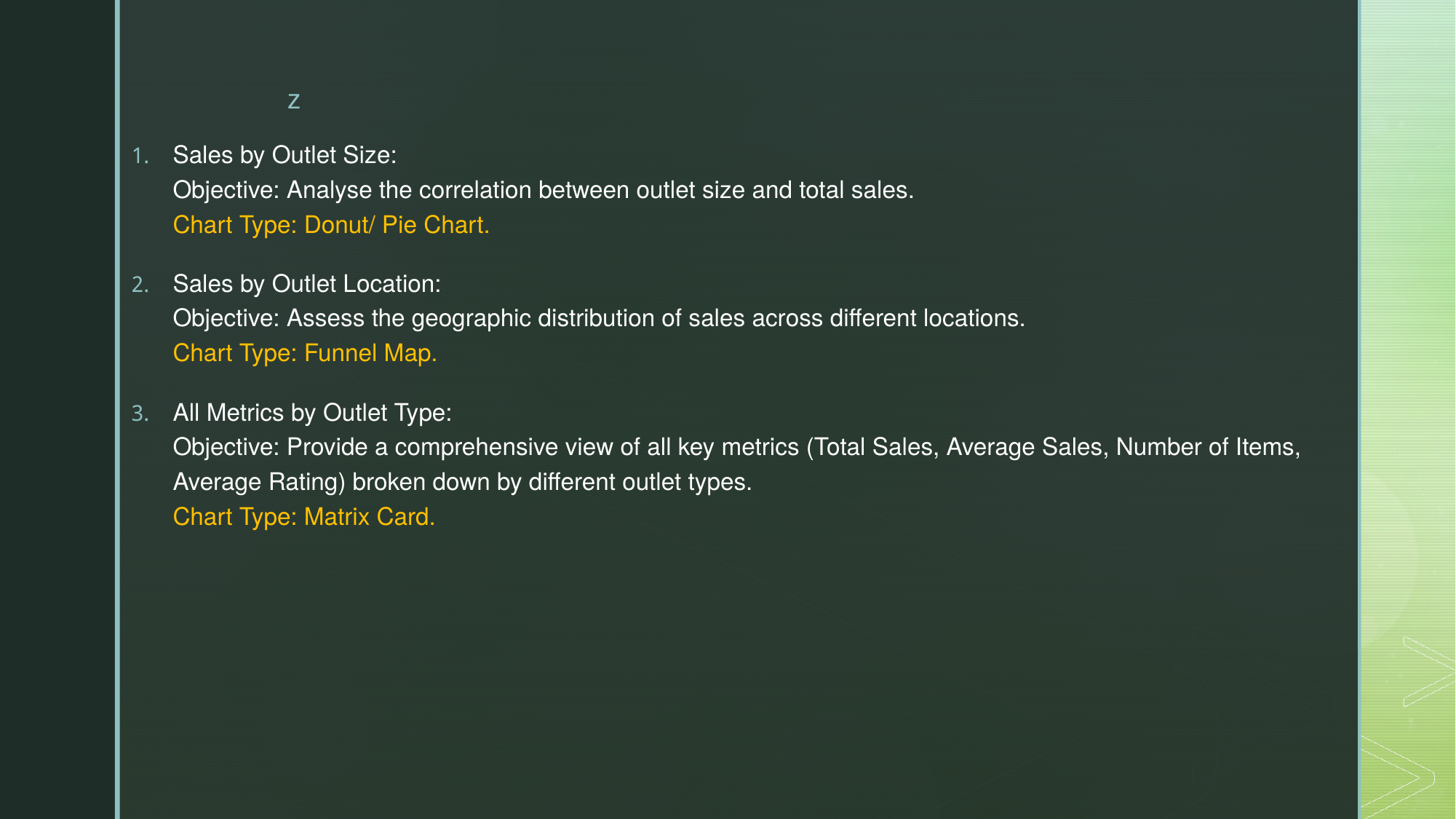

﻿﻿﻿Sales by Outlet Size:
Objective: Analyse the correlation between outlet size and total sales.
Chart Type: Donut/ Pie Chart.
﻿﻿﻿Sales by Outlet Location:
Objective: Assess the geographic distribution of sales across different locations.
Chart Type: Funnel Map.
﻿﻿﻿All Metrics by Outlet Type:
Objective: Provide a comprehensive view of all key metrics (Total Sales, Average Sales, Number of Items, Average Rating) broken down by different outlet types.
Chart Type: Matrix Card.